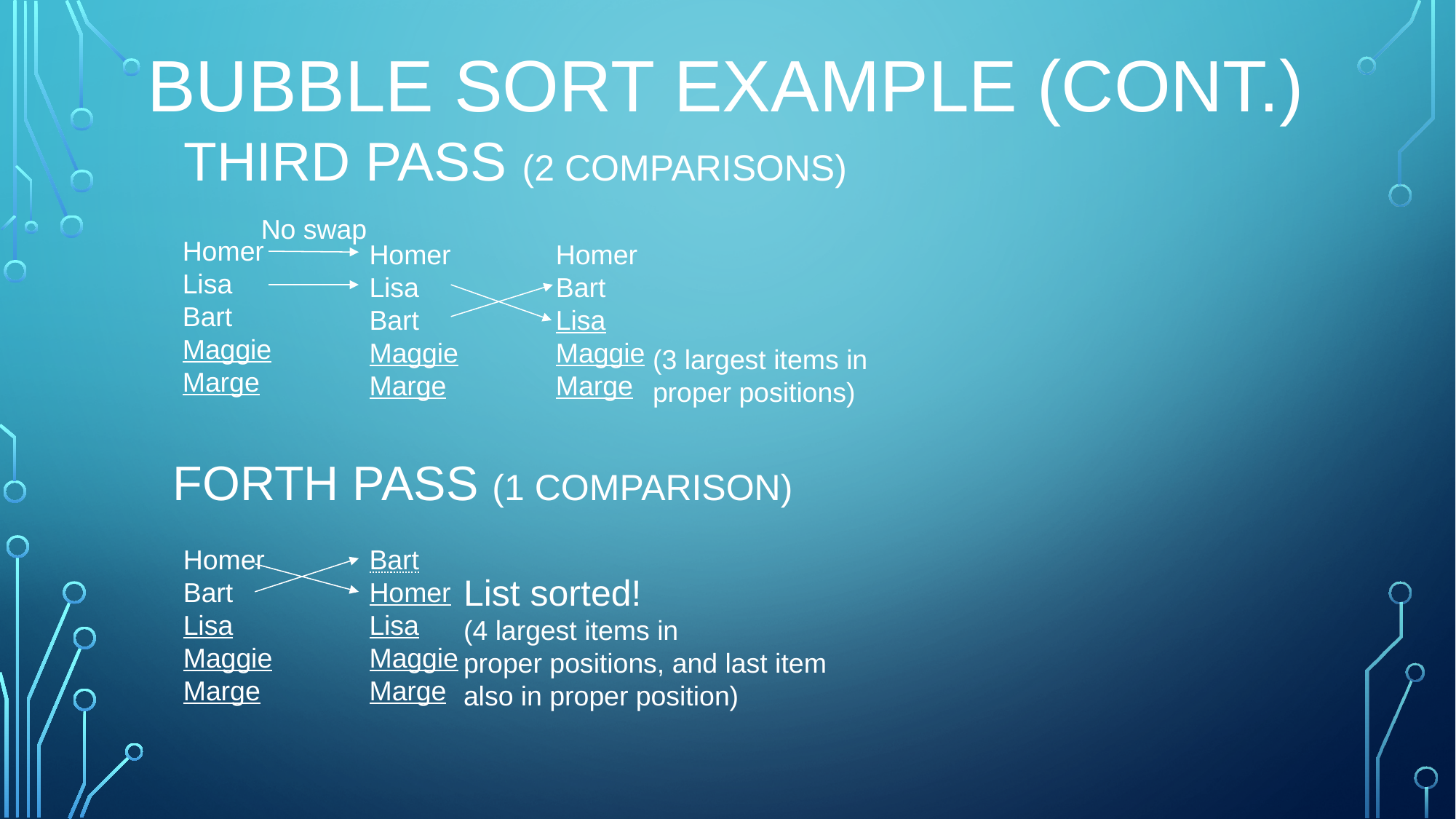

Bubble Sort Example (cont.)
# Third Pass (2 comparisons)
No swap
Homer
Lisa
Bart
Maggie
Marge
Homer
Lisa
Bart
Maggie
Marge
Homer
Bart
Lisa
Maggie
Marge
(3 largest items in
proper positions)
FORTH PASS (1 comparison)
Homer
Bart
Lisa
Maggie
Marge
Bart
Homer
Lisa
Maggie
Marge
List sorted!
(4 largest items in
proper positions, and last item
also in proper position)